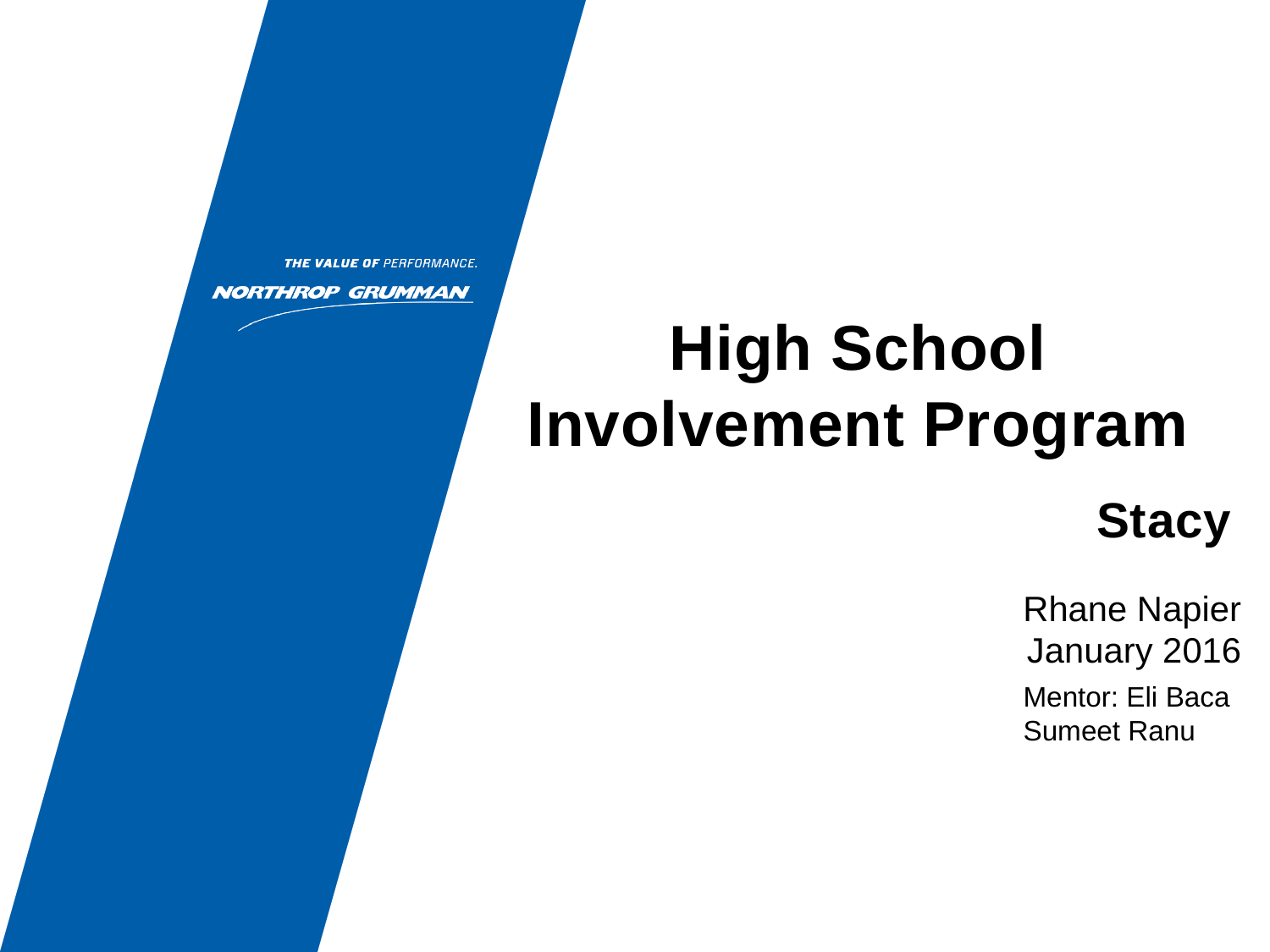

# High School Involvement Program
Stacy
Rhane Napier
January 2016
Mentor: Eli Baca
Sumeet Ranu